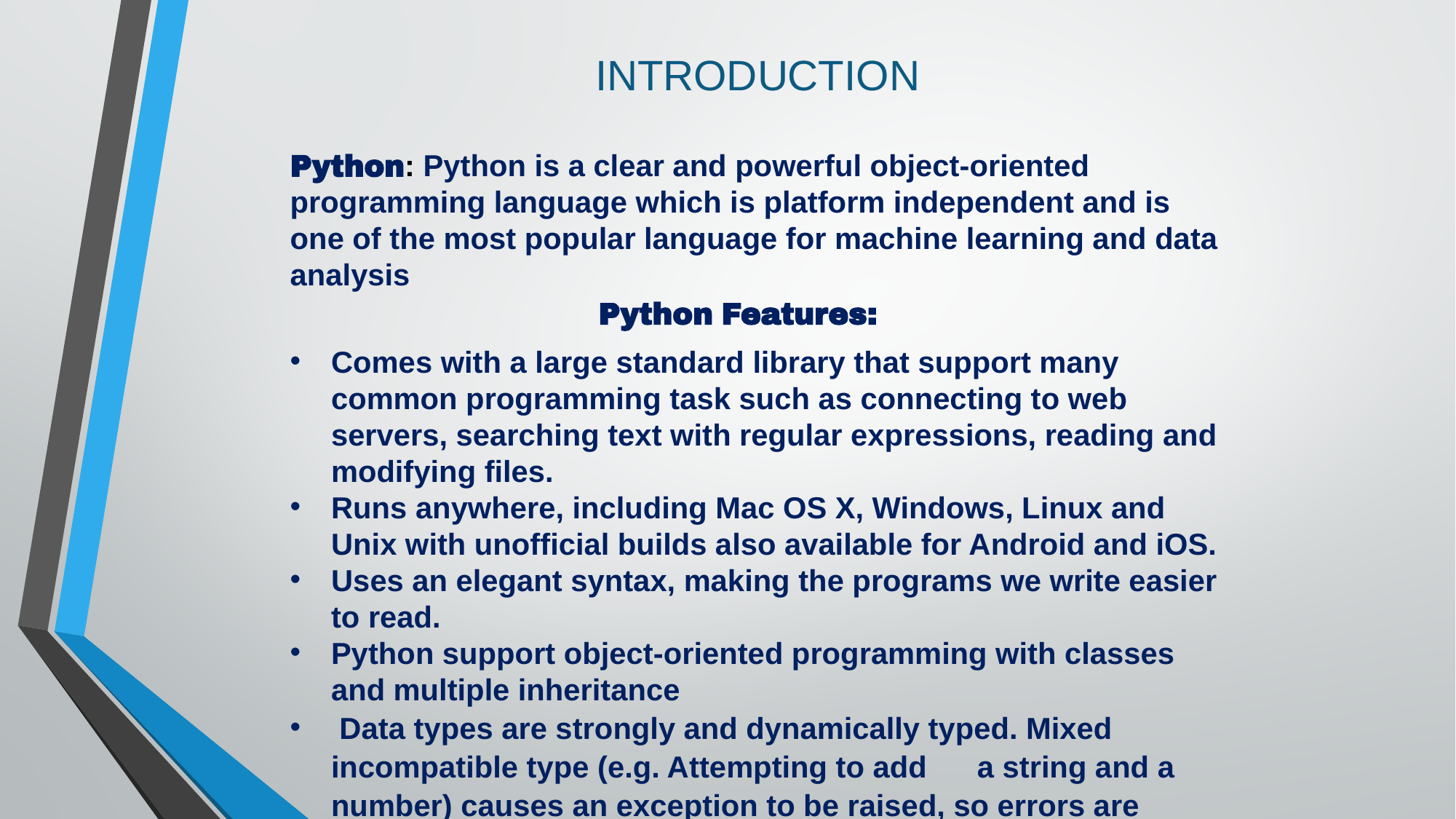

INTRODUCTION

Python: Python is a clear and powerful object-oriented programming language which is platform independent and is one of the most popular language for machine learning and data analysis
  Python Features:
Comes with a large standard library that support many common programming task such as connecting to web servers, searching text with regular expressions, reading and modifying files.
Runs anywhere, including Mac OS X, Windows, Linux and Unix with unofficial builds also available for Android and iOS.
Uses an elegant syntax, making the programs we write easier to read.
Python support object-oriented programming with classes and multiple inheritance
 Data types are strongly and dynamically typed. Mixed incompatible type (e.g. Attempting to add      a string and a number) causes an exception to be raised, so errors are caught sooner.